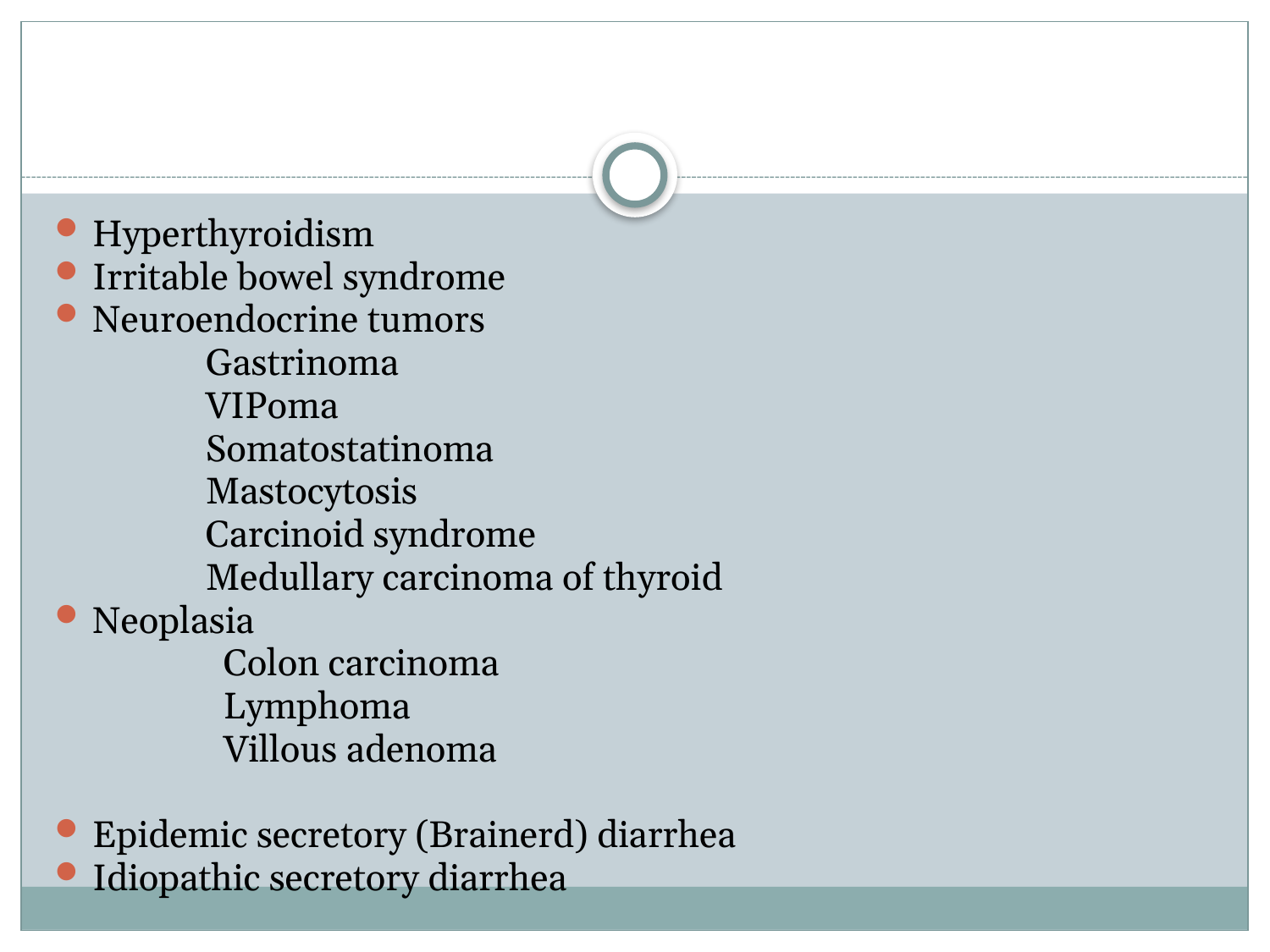

#
Hyperthyroidism
Irritable bowel syndrome
Neuroendocrine tumors
                 Gastrinoma
                 VIPoma
                 Somatostatinoma
                 Mastocytosis
                 Carcinoid syndrome
                 Medullary carcinoma of thyroid
Neoplasia
                   Colon carcinoma
                   Lymphoma
                   Villous adenoma

Epidemic secretory (Brainerd) diarrhea
Idiopathic secretory diarrhea